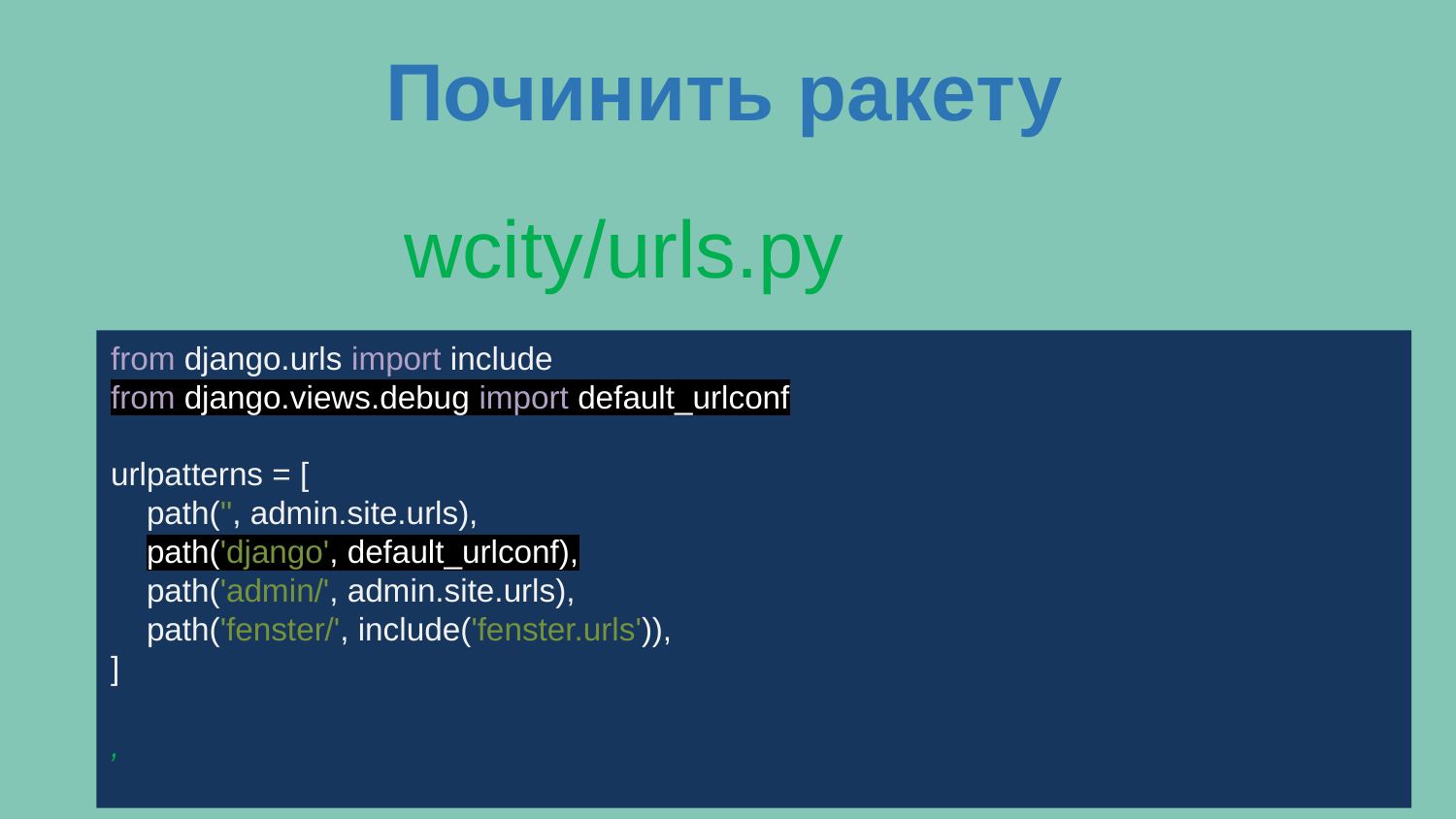

Починить ракету
wcity/urls.py
from django.urls import include
from django.views.debug import default_urlconf

urlpatterns = [
    path('', admin.site.urls),
    path('django', default_urlconf),
    path('admin/', admin.site.urls),
    path('fenster/', include('fenster.urls')),
]

,